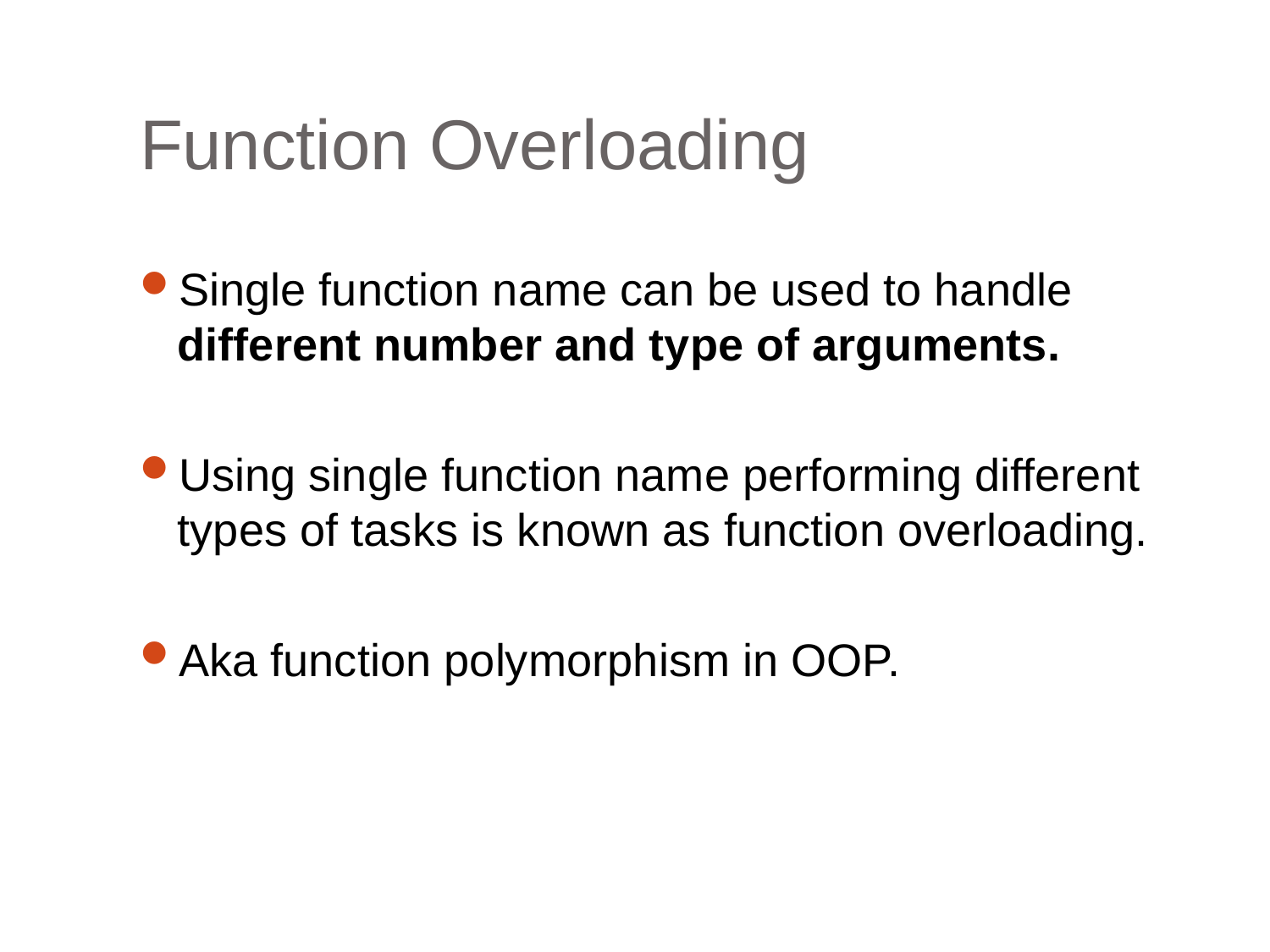

32
# Function Overloading
Single function name can be used to handle different number and type of arguments.

Using single function name performing different types of tasks is known as function overloading.

Aka function polymorphism in OOP.